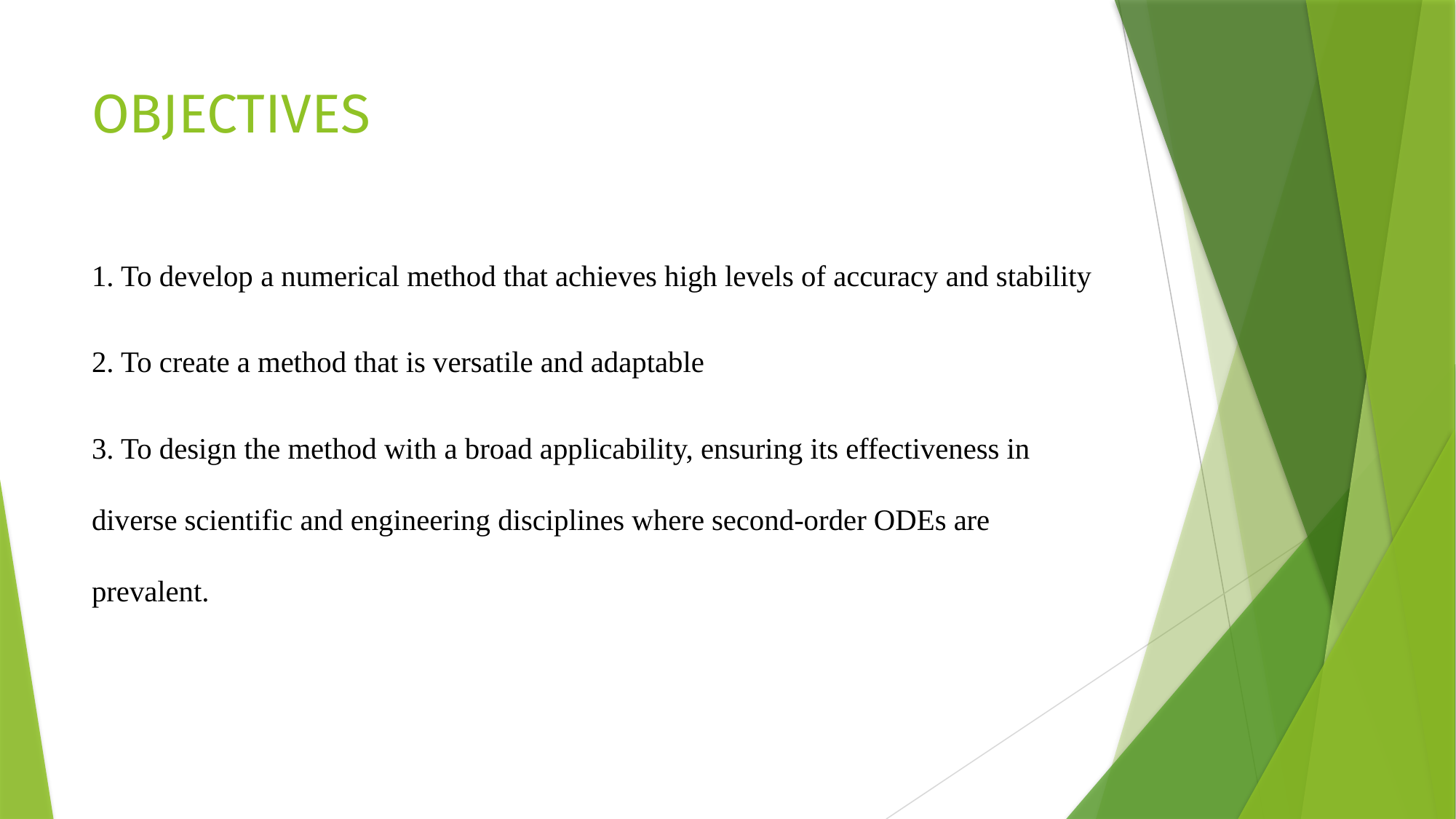

# OBJECTIVES
1. To develop a numerical method that achieves high levels of accuracy and stability
2. To create a method that is versatile and adaptable
3. To design the method with a broad applicability, ensuring its effectiveness in diverse scientific and engineering disciplines where second-order ODEs are prevalent.